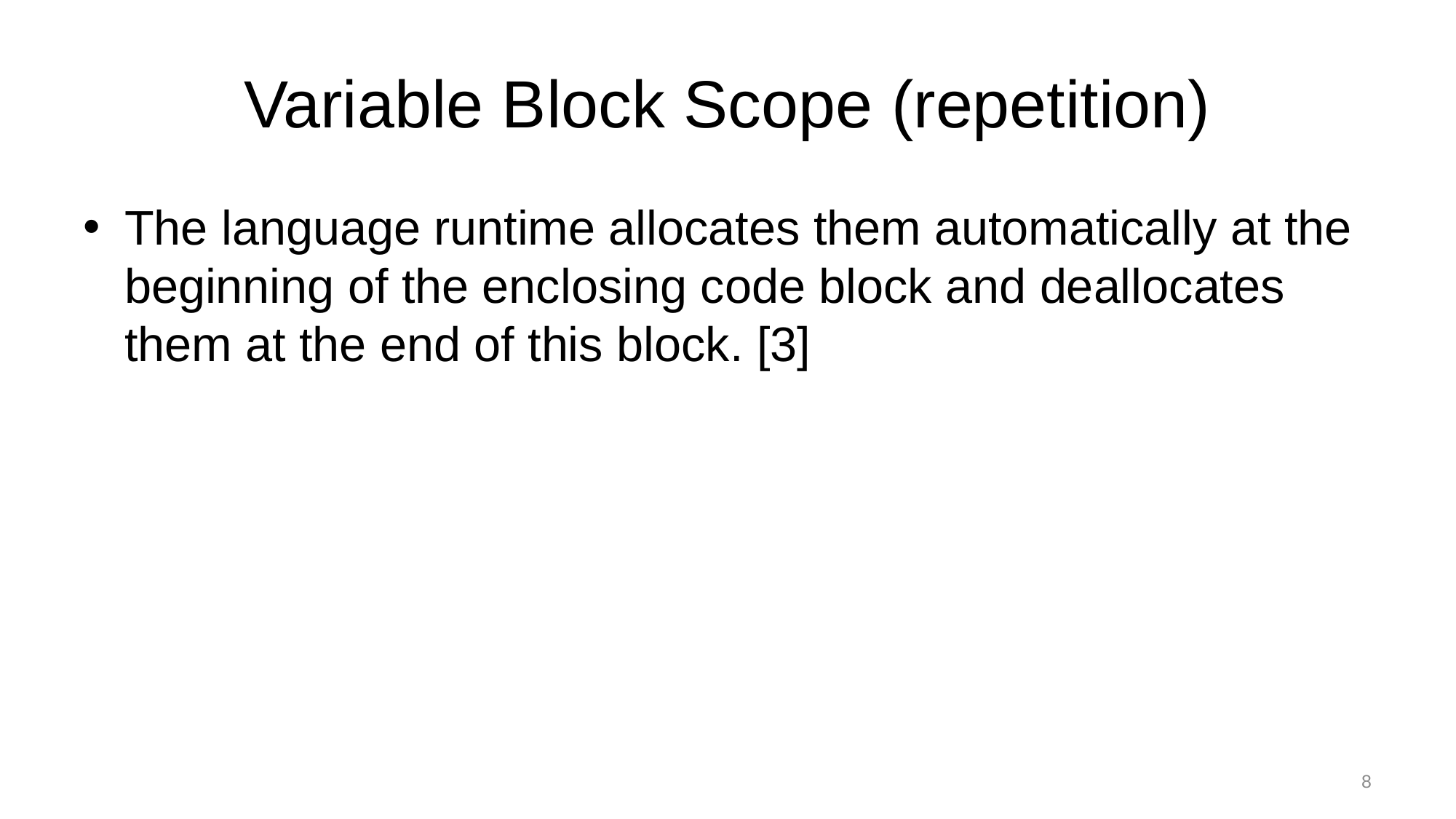

# Variable Block Scope (repetition)
The language runtime allocates them automatically at the beginning of the enclosing code block and deallocates them at the end of this block. [3]

8